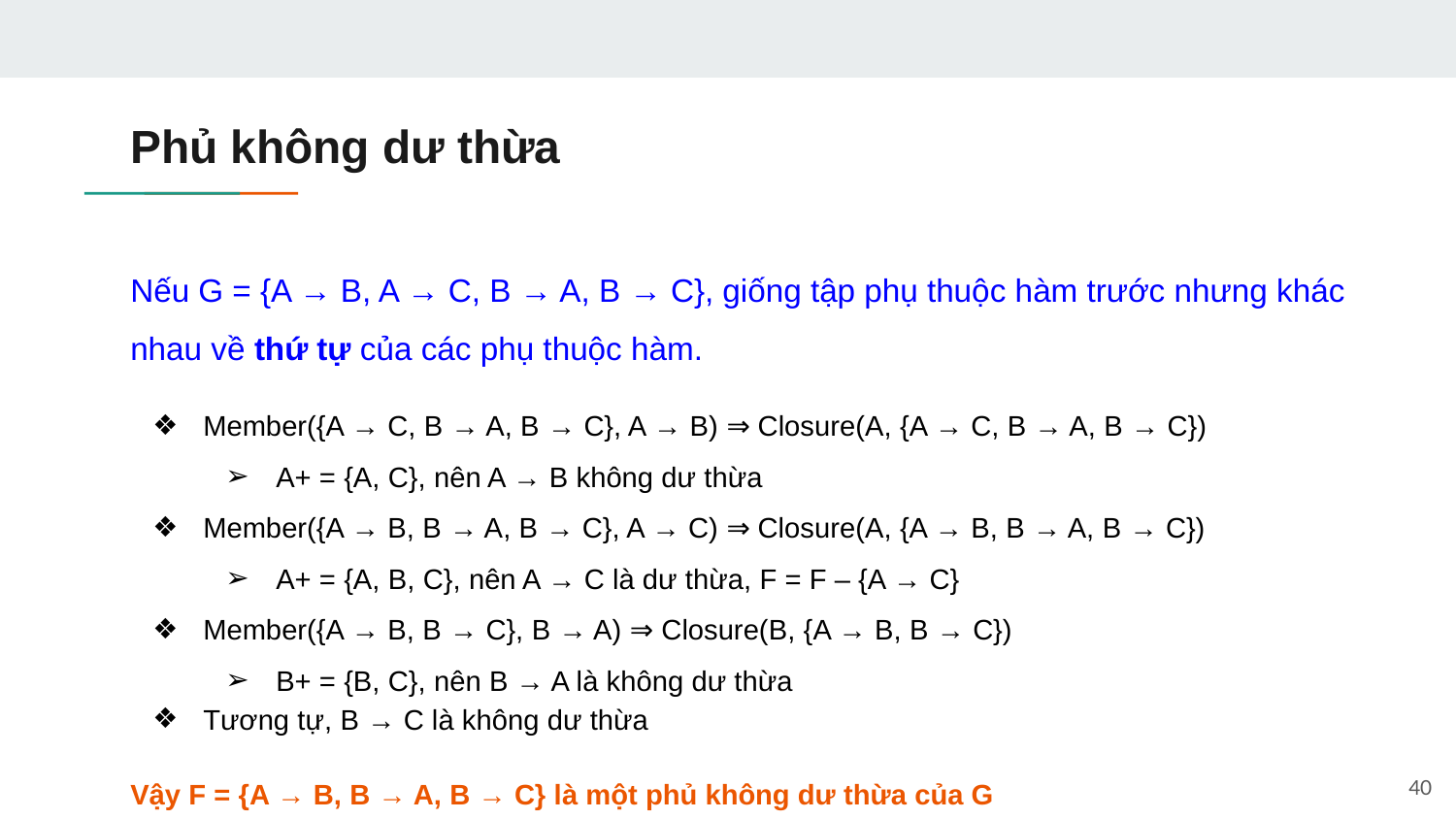

# Phủ không dư thừa
Nếu G = {A → B, A → C, B → A, B → C}, giống tập phụ thuộc hàm trước nhưng khác nhau về thứ tự của các phụ thuộc hàm.
Member({A → C, B → A, B → C}, A → B) ⇒ Closure(A, {A → C, B → A, B → C})
A+ = {A, C}, nên A → B không dư thừa
Member({A → B, B → A, B → C}, A → C) ⇒ Closure(A, {A → B, B → A, B → C})
A+ = {A, B, C}, nên A → C là dư thừa, F = F – {A → C}
Member({A → B, B → C}, B → A) ⇒ Closure(B, {A → B, B → C})
B+ = {B, C}, nên B → A là không dư thừa
Tương tự, B → C là không dư thừa
Vậy F = {A → B, B → A, B → C} là một phủ không dư thừa của G

40